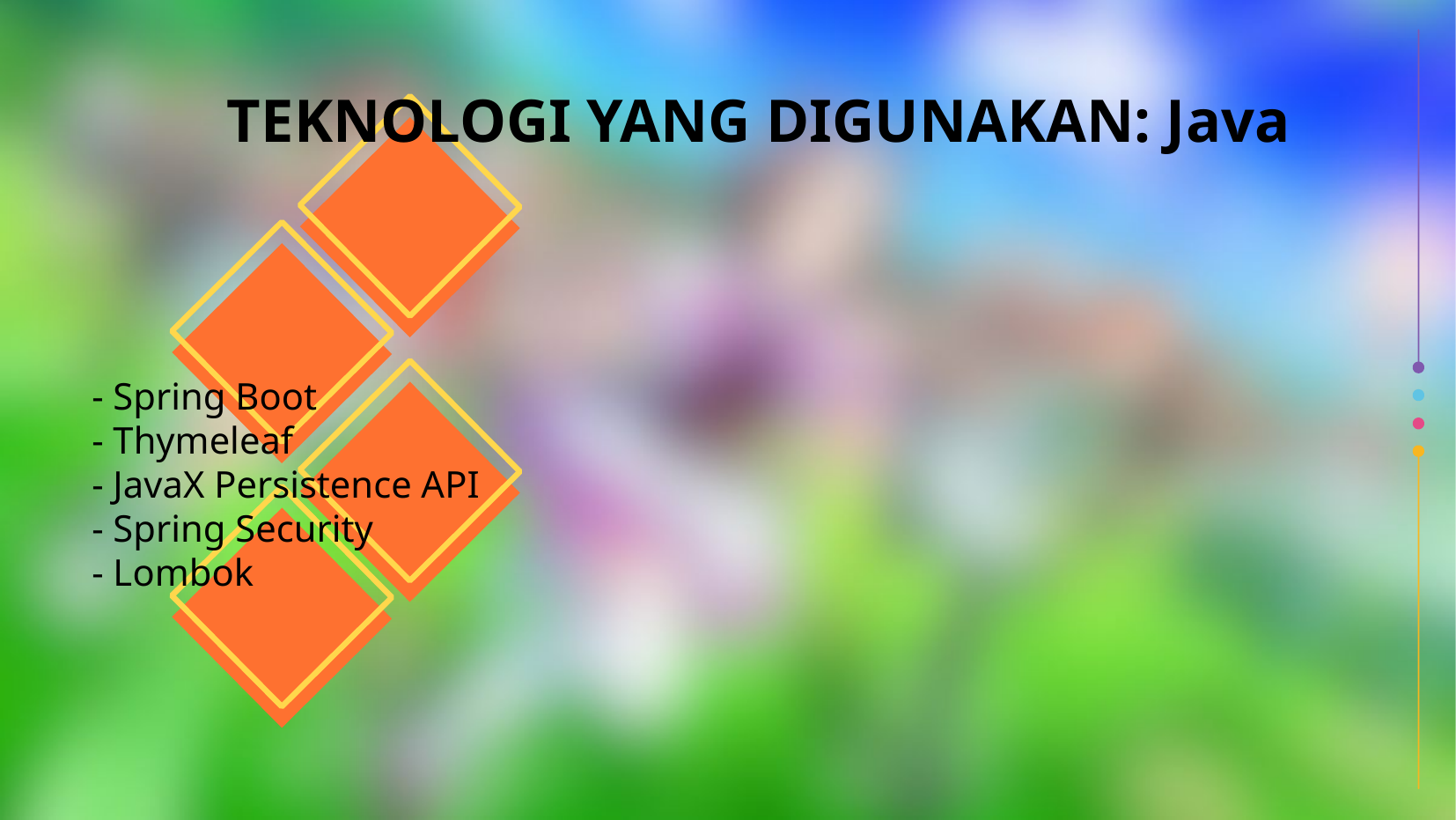

# TEKNOLOGI YANG DIGUNAKAN: Java
- Spring Boot
- Thymeleaf
- JavaX Persistence API
- Spring Security
- Lombok